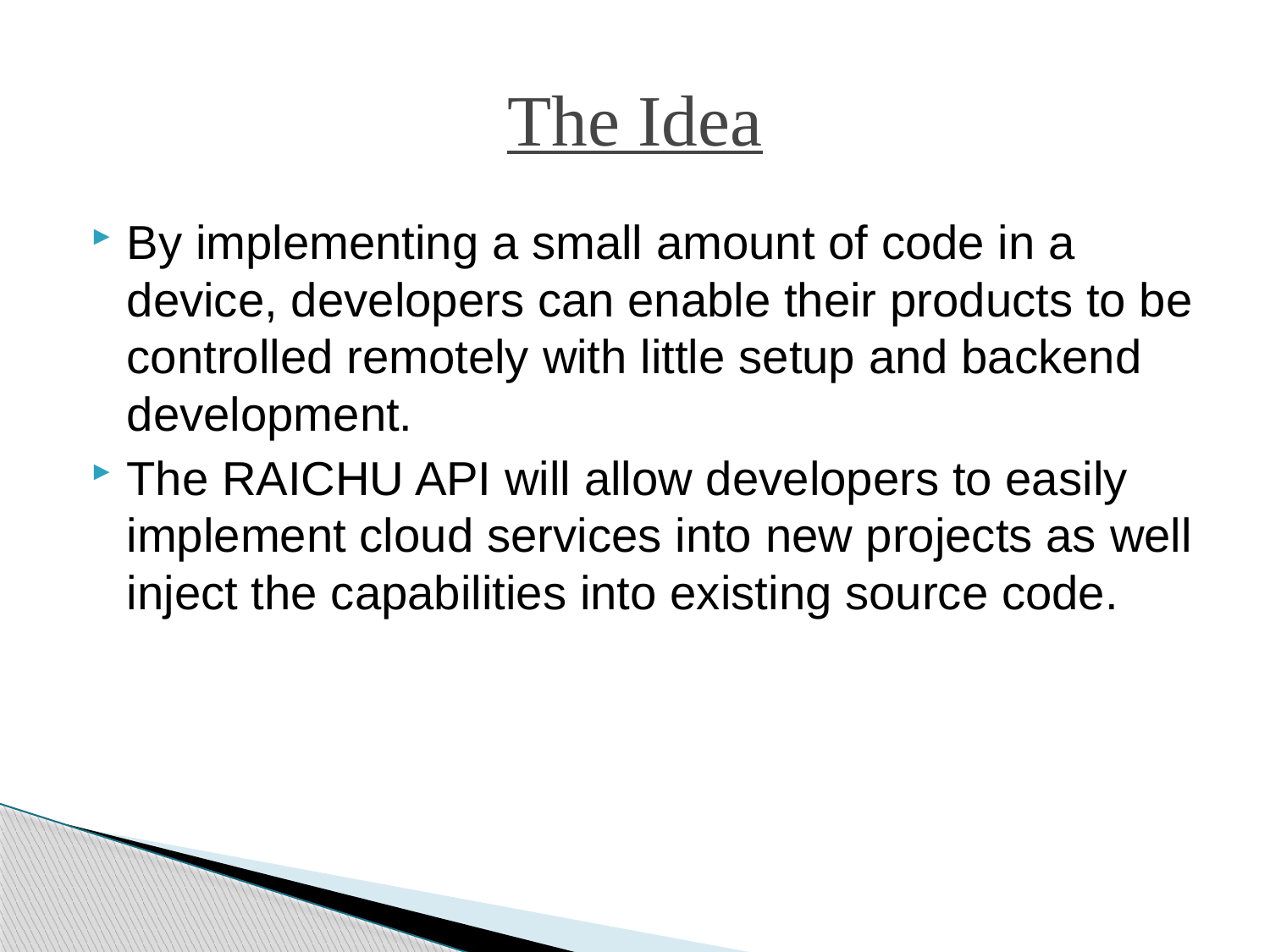

# The Idea
By implementing a small amount of code in a device, developers can enable their products to be controlled remotely with little setup and backend development.
The RAICHU API will allow developers to easily implement cloud services into new projects as well inject the capabilities into existing source code.